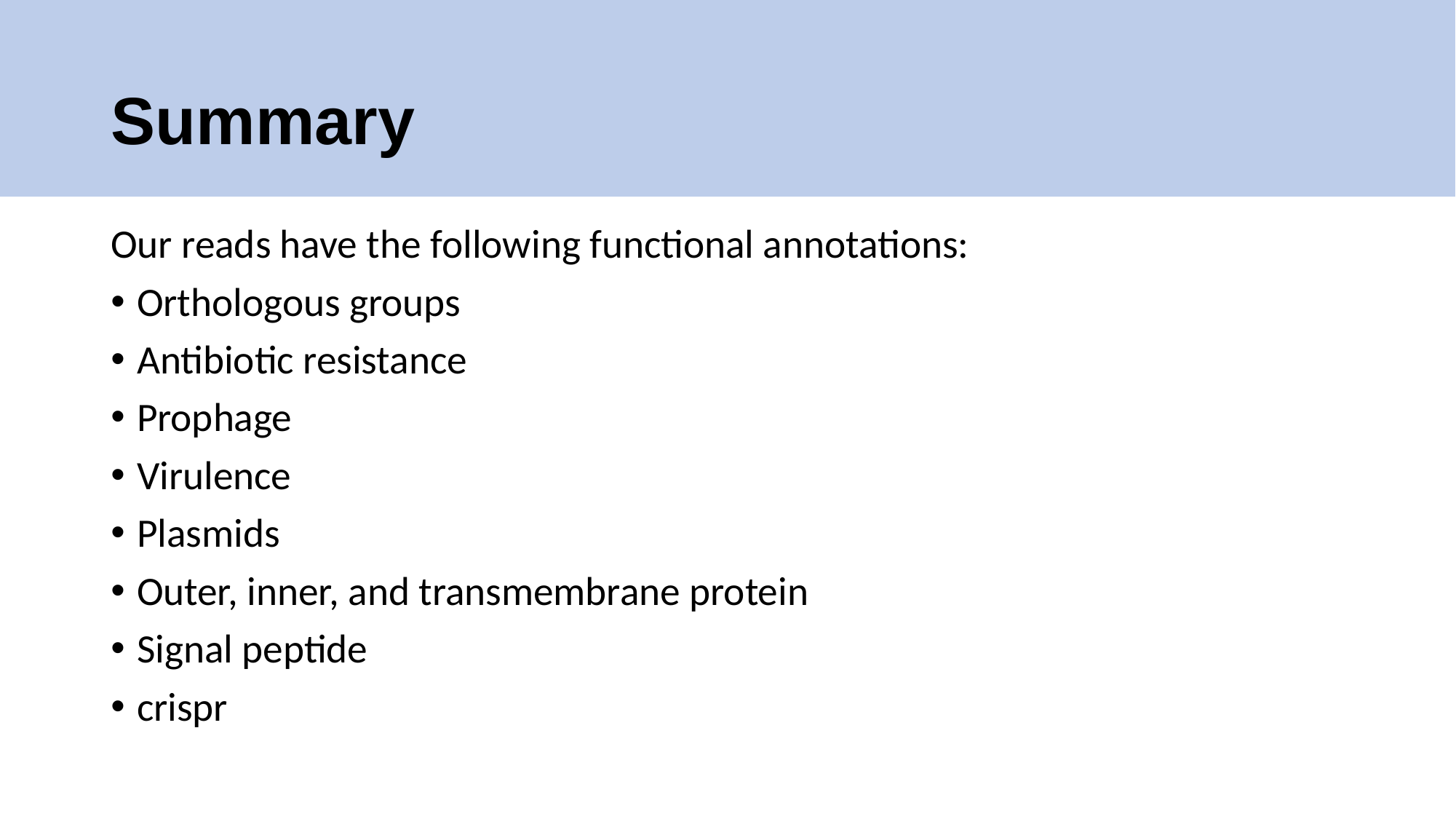

# Summary
Our reads have the following functional annotations:
Orthologous groups
Antibiotic resistance
Prophage
Virulence
Plasmids
Outer, inner, and transmembrane protein
Signal peptide
crispr